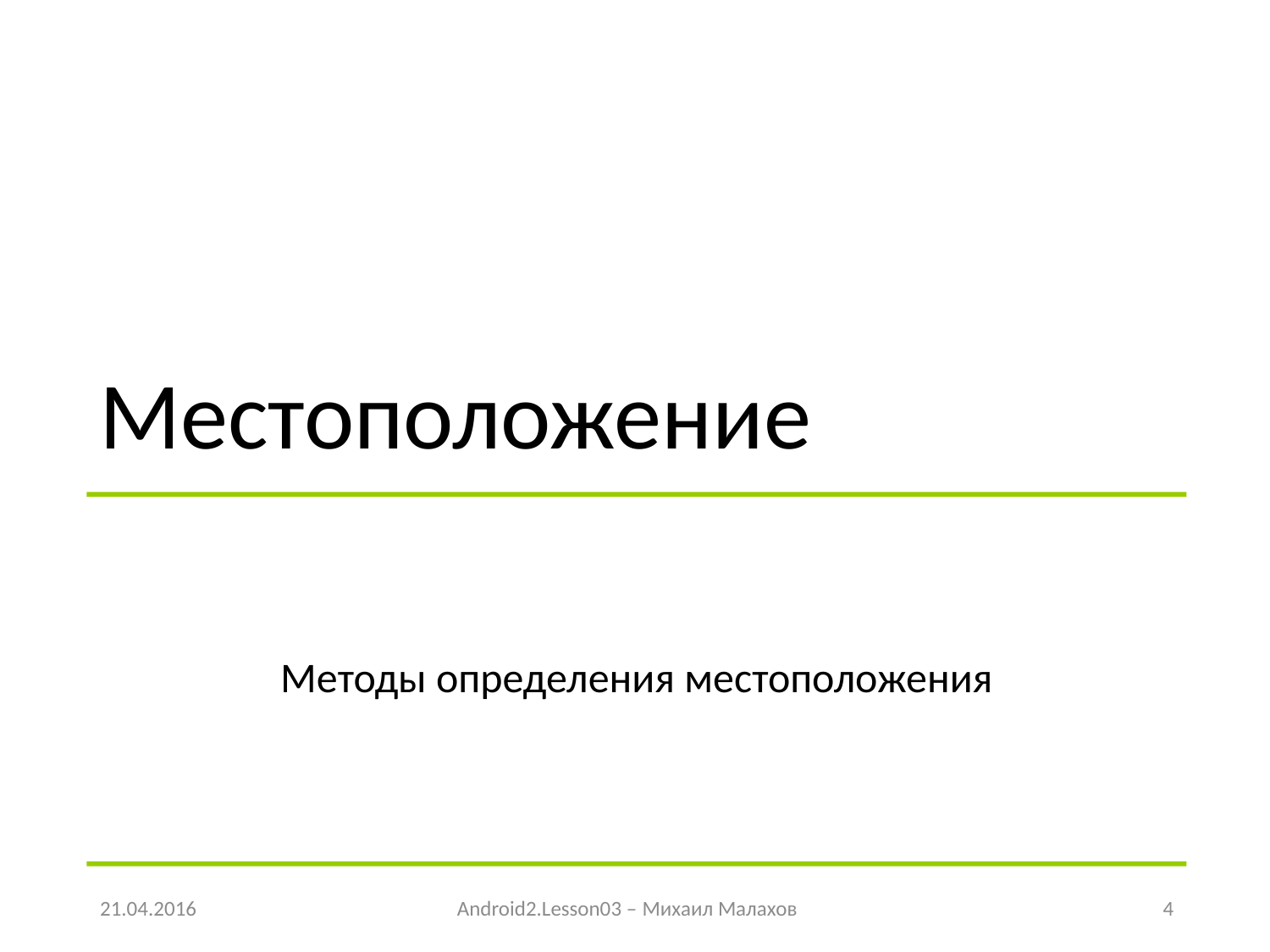

# Местоположение
Методы определения местоположения
21.04.2016
Android2.Lesson03 – Михаил Малахов
4